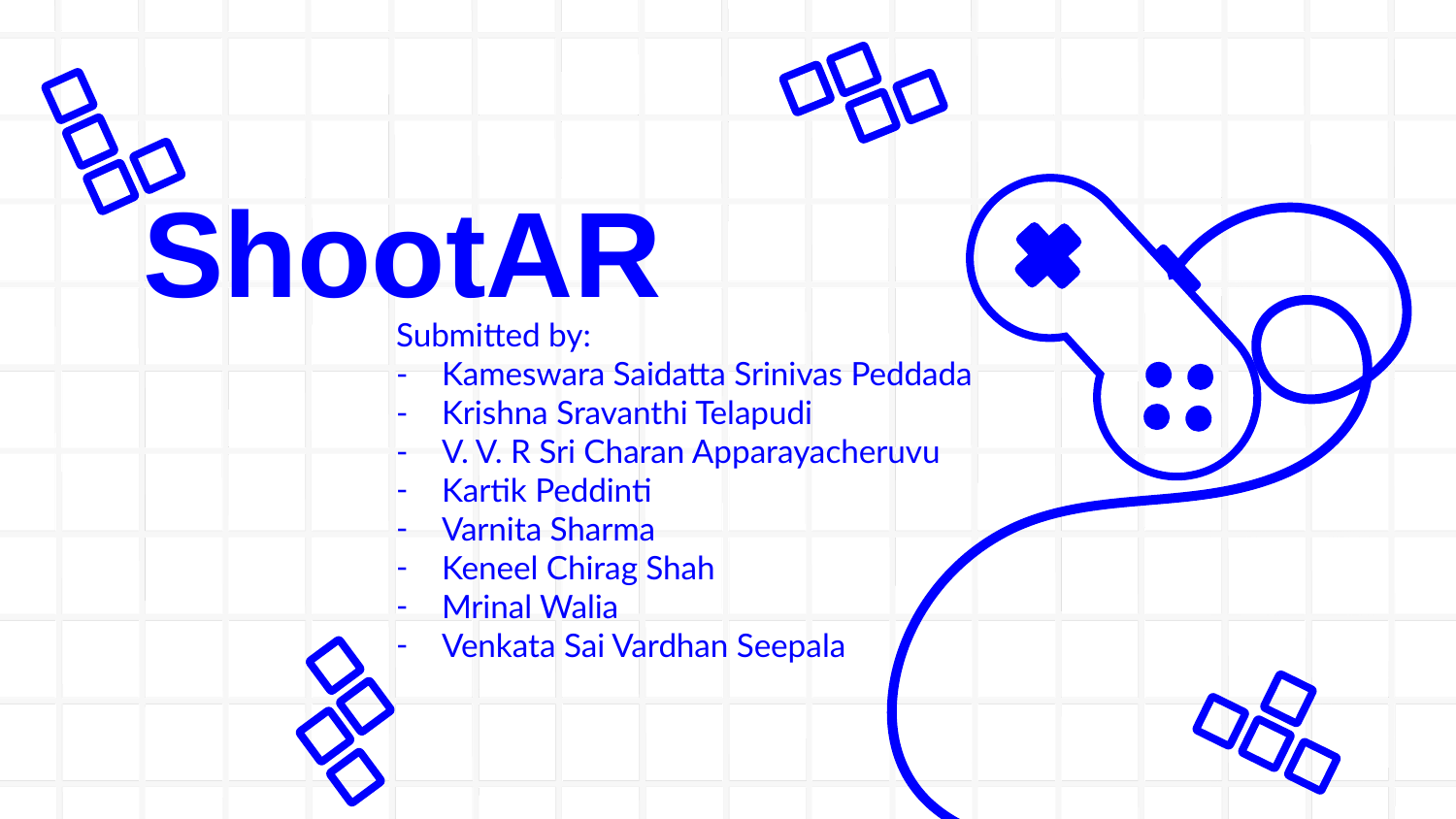

# ShootAR
Submitted by:
Kameswara Saidatta Srinivas Peddada
Krishna Sravanthi Telapudi
V. V. R Sri Charan Apparayacheruvu
Kartik Peddinti
Varnita Sharma
Keneel Chirag Shah
Mrinal Walia
Venkata Sai Vardhan Seepala